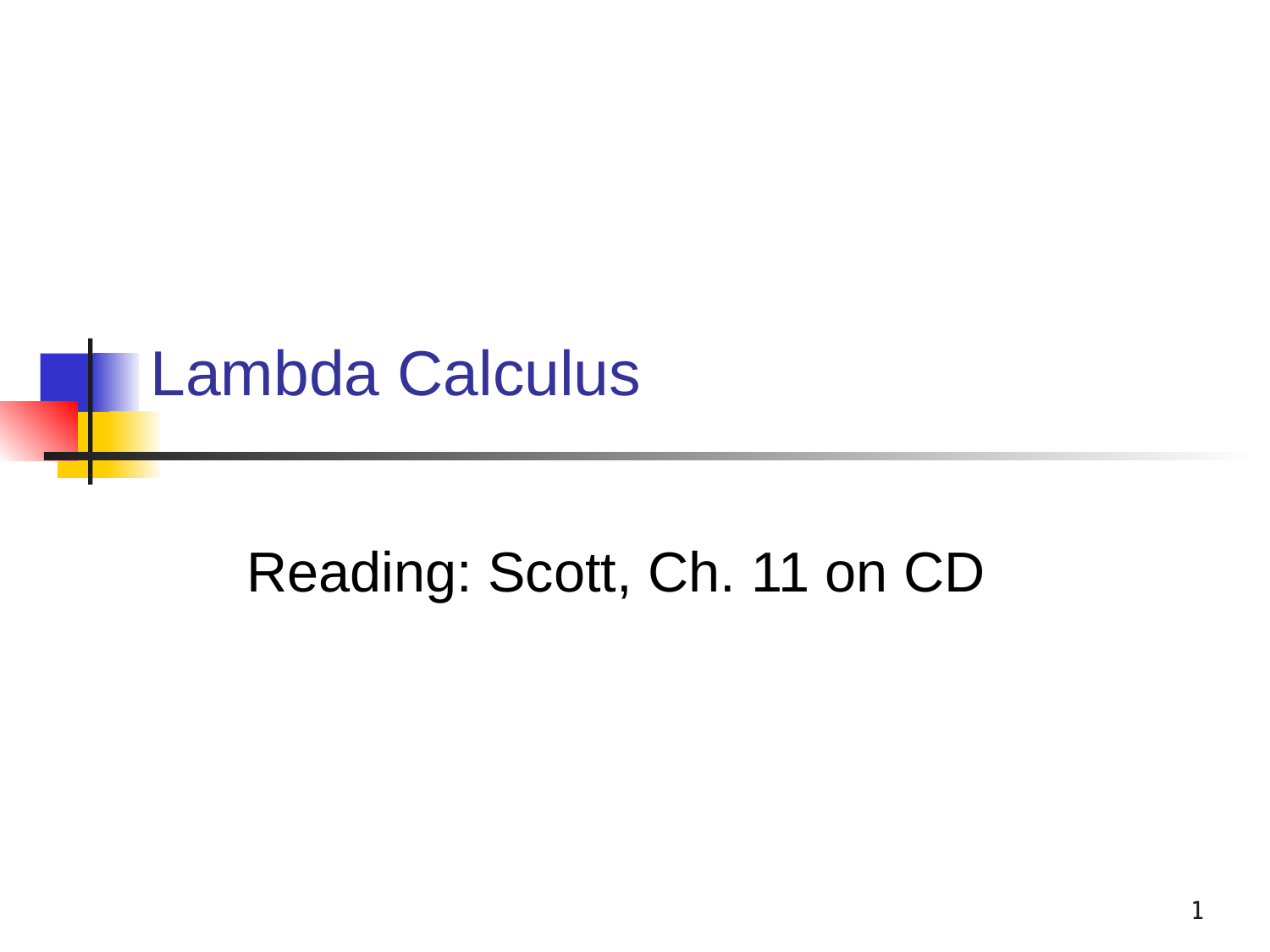

# Lambda Calculus

Reading: Scott, Ch. 11 on CD
1